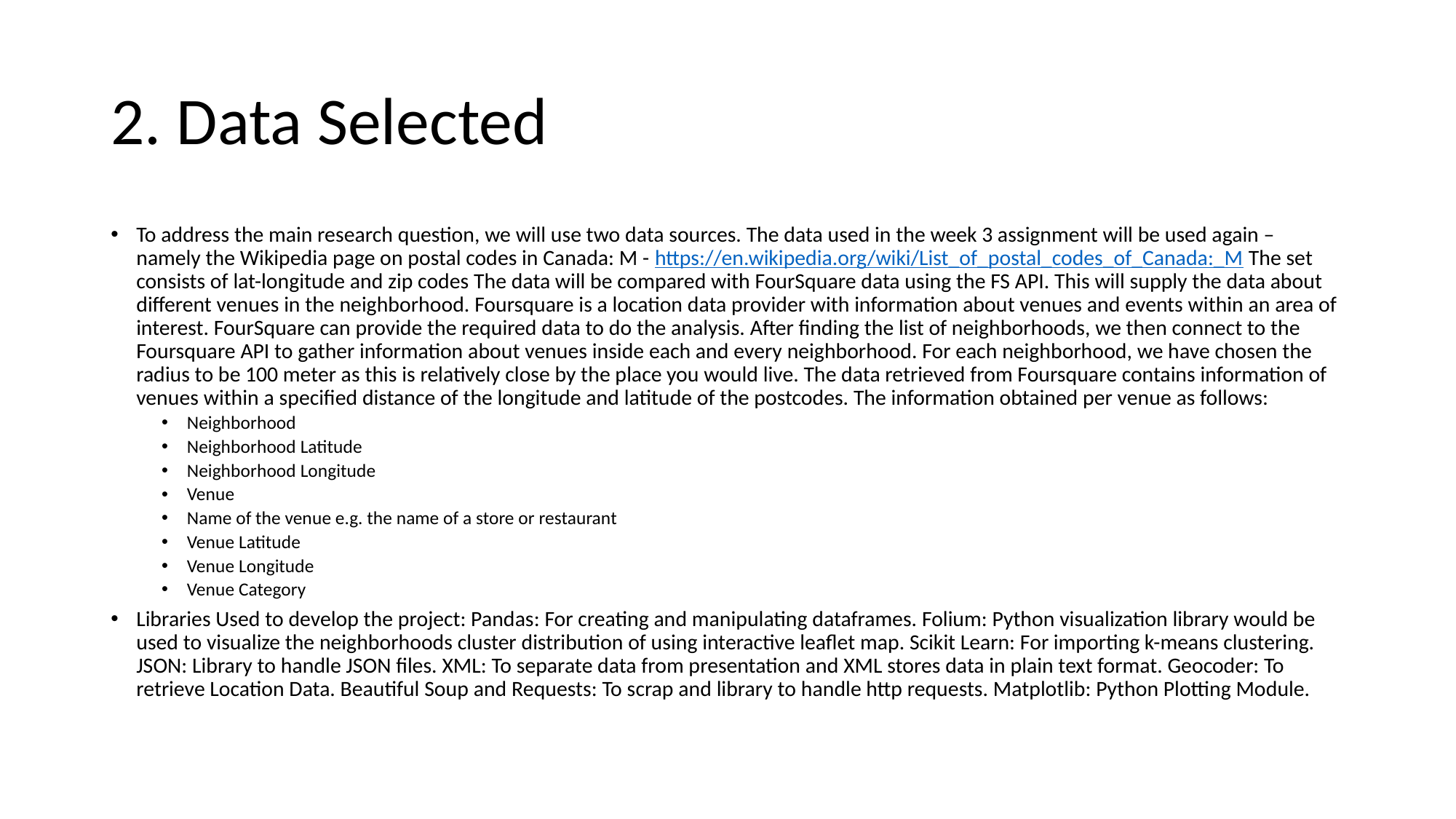

# 2. Data Selected
To address the main research question, we will use two data sources. The data used in the week 3 assignment will be used again – namely the Wikipedia page on postal codes in Canada: M - https://en.wikipedia.org/wiki/List_of_postal_codes_of_Canada:_M The set consists of lat-longitude and zip codes The data will be compared with FourSquare data using the FS API. This will supply the data about different venues in the neighborhood. Foursquare is a location data provider with information about venues and events within an area of interest. FourSquare can provide the required data to do the analysis. After finding the list of neighborhoods, we then connect to the Foursquare API to gather information about venues inside each and every neighborhood. For each neighborhood, we have chosen the radius to be 100 meter as this is relatively close by the place you would live. The data retrieved from Foursquare contains information of venues within a specified distance of the longitude and latitude of the postcodes. The information obtained per venue as follows:
Neighborhood
Neighborhood Latitude
Neighborhood Longitude
Venue
Name of the venue e.g. the name of a store or restaurant
Venue Latitude
Venue Longitude
Venue Category
Libraries Used to develop the project: Pandas: For creating and manipulating dataframes. Folium: Python visualization library would be used to visualize the neighborhoods cluster distribution of using interactive leaflet map. Scikit Learn: For importing k-means clustering. JSON: Library to handle JSON files. XML: To separate data from presentation and XML stores data in plain text format. Geocoder: To retrieve Location Data. Beautiful Soup and Requests: To scrap and library to handle http requests. Matplotlib: Python Plotting Module.